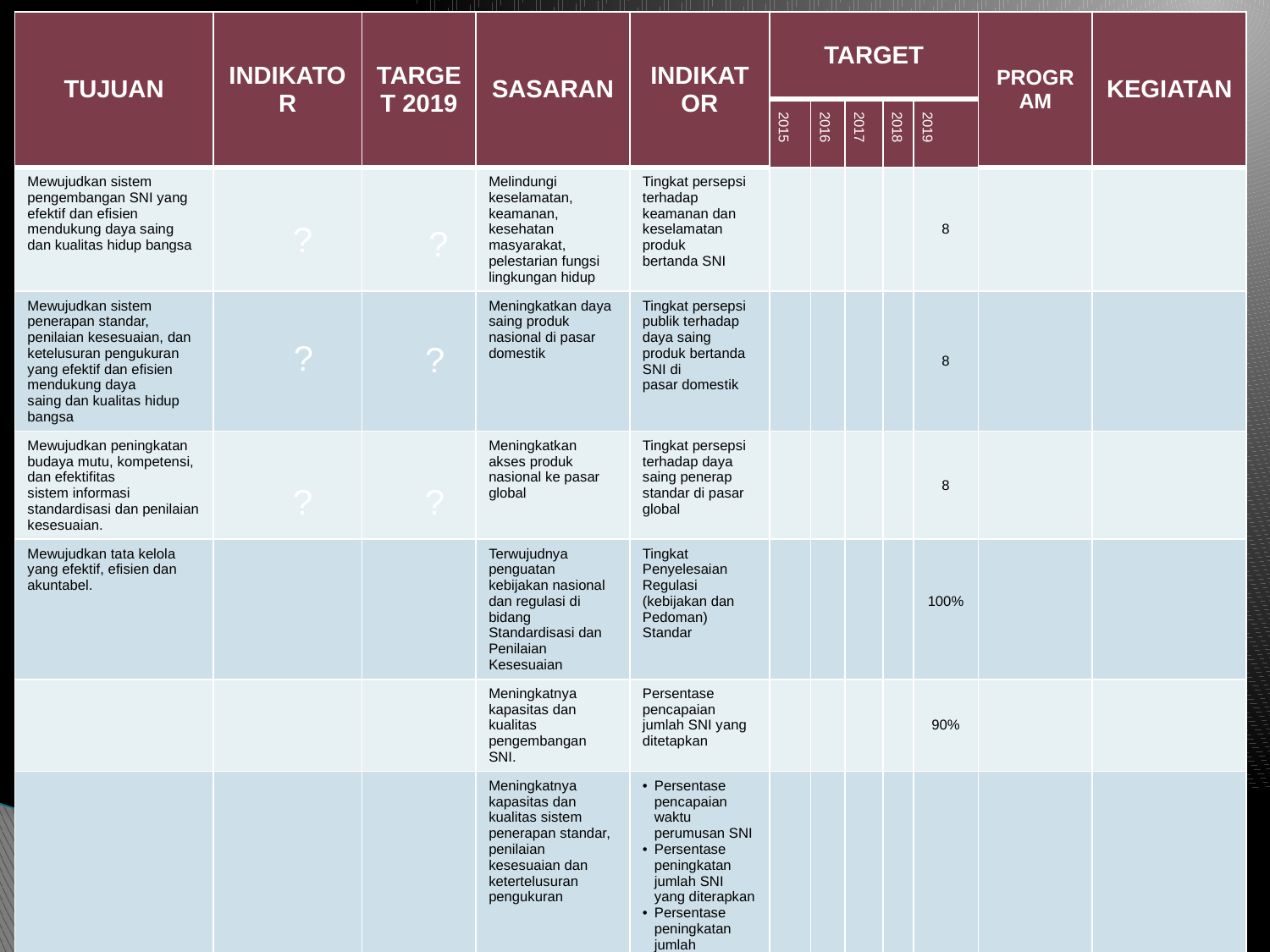

# RENCANA STRATEGIS 2010-2014
| TUJUAN | INDIKATOR | TARGET 2019 | SASARAN | INDIKATOR | TARGET |  |  |  |  | PROGRAM | KEGIATAN |
| --- | --- | --- | --- | --- | --- | --- | --- | --- | --- | --- | --- |
|  |  |  |  |  | 2015 | 2016 | 2017 | 2018 | 2019 |  |  |
| Mewujudkan sistem pengembangan SNI yang efektif dan efisien mendukung daya saing dan kualitas hidup bangsa |  |  | Melindungi keselamatan, keamanan, kesehatan masyarakat, pelestarian fungsi lingkungan hidup | Tingkat persepsi terhadap keamanan dan keselamatan produk bertanda SNI |  |  |  |  | 8 |  |  |
| Mewujudkan sistem penerapan standar, penilaian kesesuaian, dan ketelusuran pengukuran yang efektif dan efisien mendukung daya saing dan kualitas hidup bangsa |  |  | Meningkatkan daya saing produk nasional di pasar domestik | Tingkat persepsi publik terhadap daya saing produk bertanda SNI di pasar domestik |  |  |  |  | 8 |  |  |
| Mewujudkan peningkatan budaya mutu, kompetensi, dan efektifitas sistem informasi standardisasi dan penilaian kesesuaian. |  |  | Meningkatkan akses produk nasional ke pasar global | Tingkat persepsi terhadap daya saing penerap standar di pasar global |  |  |  |  | 8 |  |  |
| Mewujudkan tata kelola yang efektif, efisien dan akuntabel. |  |  | Terwujudnya penguatan kebijakan nasional dan regulasi di bidang Standardisasi dan Penilaian Kesesuaian | Tingkat Penyelesaian Regulasi (kebijakan dan Pedoman) Standar |  |  |  |  | 100% |  |  |
|  |  |  | Meningkatnya kapasitas dan kualitas pengembangan SNI. | Persentase pencapaian jumlah SNI yang ditetapkan |  |  |  |  | 90% |  |  |
|  |  |  | Meningkatnya kapasitas dan kualitas sistem penerapan standar, penilaian kesesuaian dan ketertelusuran pengukuran | Persentase pencapaian waktu perumusan SNI Persentase peningkatan jumlah SNI yang diterapkan Persentase peningkatan jumlah organisasi penerap SNI |  |  |  |  |  |  |  |
?
?
?
?
?
?